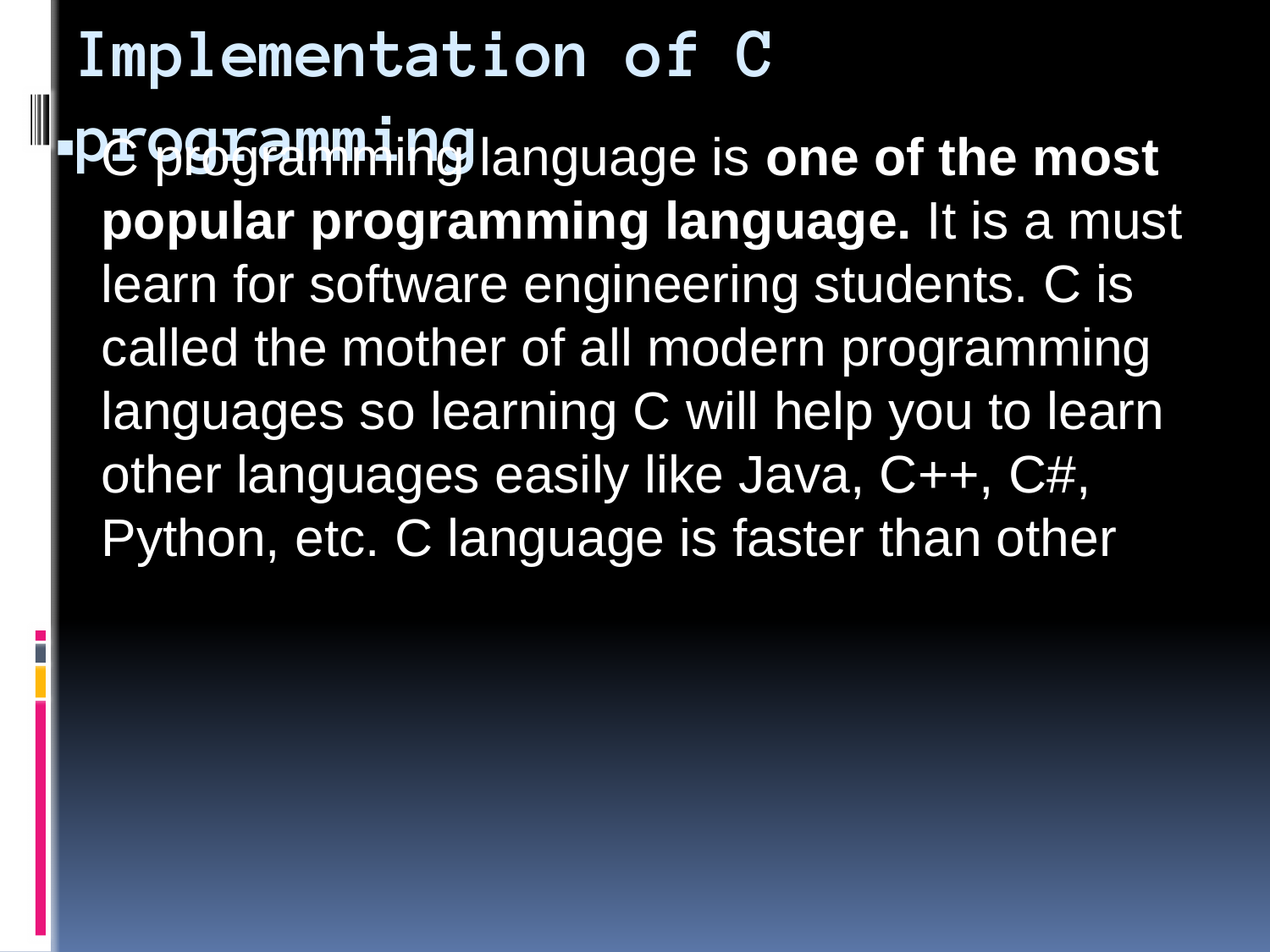

# Implementation of C programming
C programming language is one of the most popular programming language. It is a must learn for software engineering students. C is called the mother of all modern programming languages so learning C will help you to learn other languages easily like Java, C++, C#, Python, etc. C language is faster than other